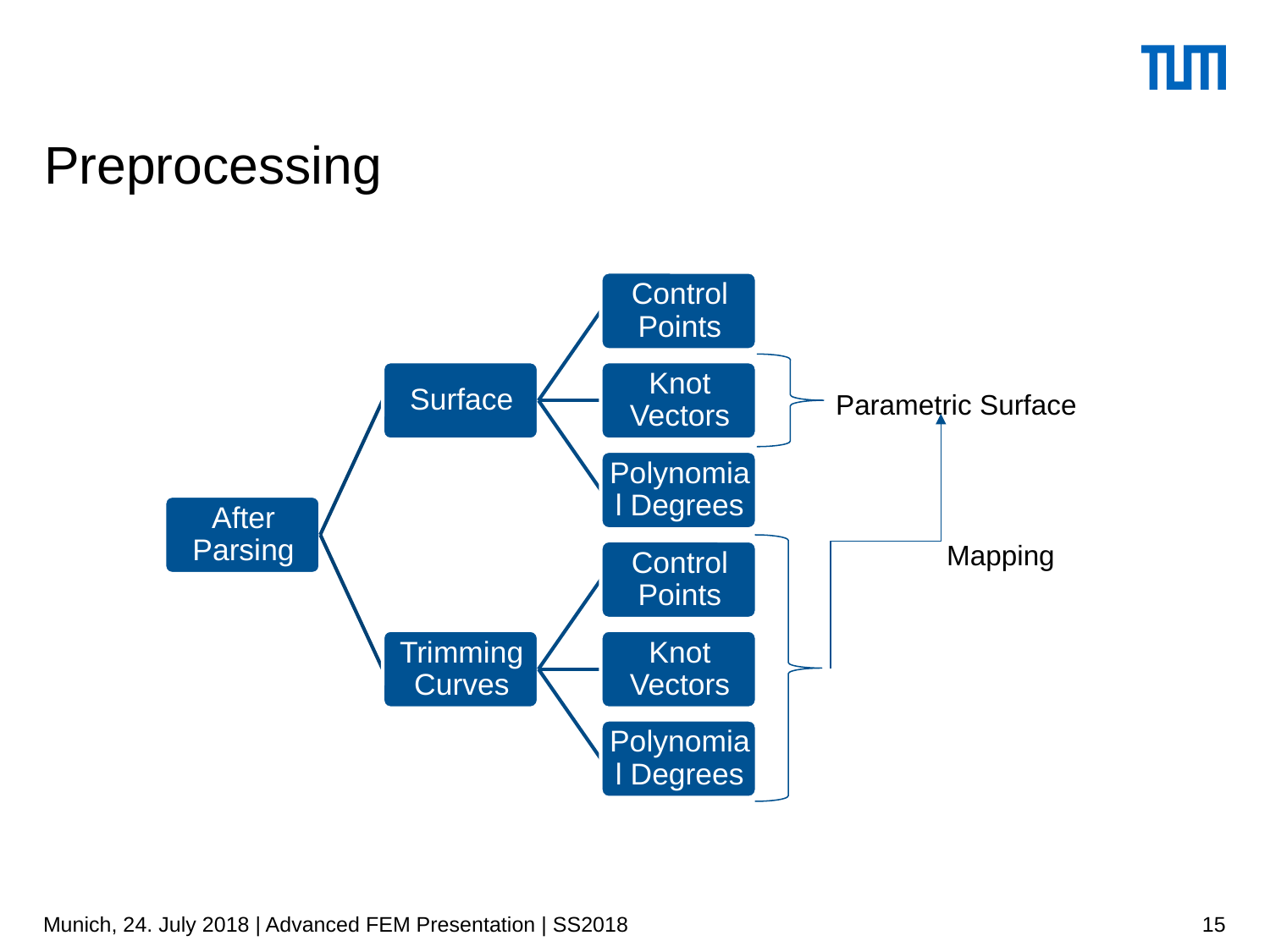

# Preprocessing
After Parsing

Surface

Control Points

Knot Vectors

Polynomial Degrees

Trimming Curves

Control Points

Knot Vectors

Polynomial Degrees

Parametric Surface
Mapping

Munich, 24. July 2018 | Advanced FEM Presentation | SS2018
15